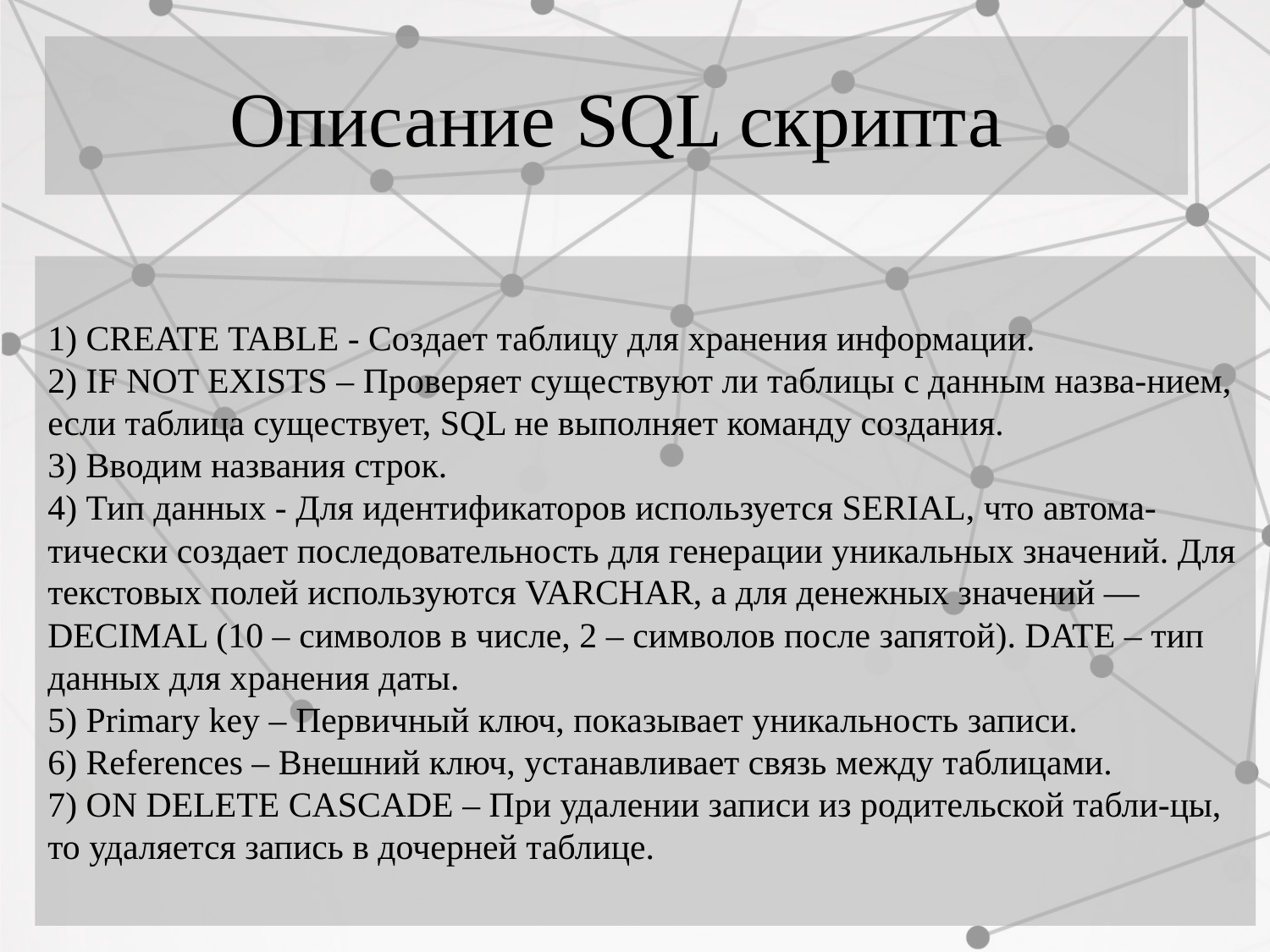

Описание SQL скрипта
# 1) CREATE TABLE - Создает таблицу для хранения информации. 2) IF NOT EXISTS – Проверяет существуют ли таблицы с данным назва-нием, если таблица существует, SQL не выполняет команду создания. 3) Вводим названия строк. 4) Тип данных - Для идентификаторов используется SERIAL, что автома-тически создает последовательность для генерации уникальных значений. Для текстовых полей используются VARCHAR, а для денежных значений — DECIMAL (10 – символов в числе, 2 – символов после запятой). DATE – тип данных для хранения даты. 5) Primary key – Первичный ключ, показывает уникальность записи. 6) References – Внешний ключ, устанавливает связь между таблицами. 7) ON DELETE CASCADE – При удалении записи из родительской табли-цы, то удаляется запись в дочерней таблице.